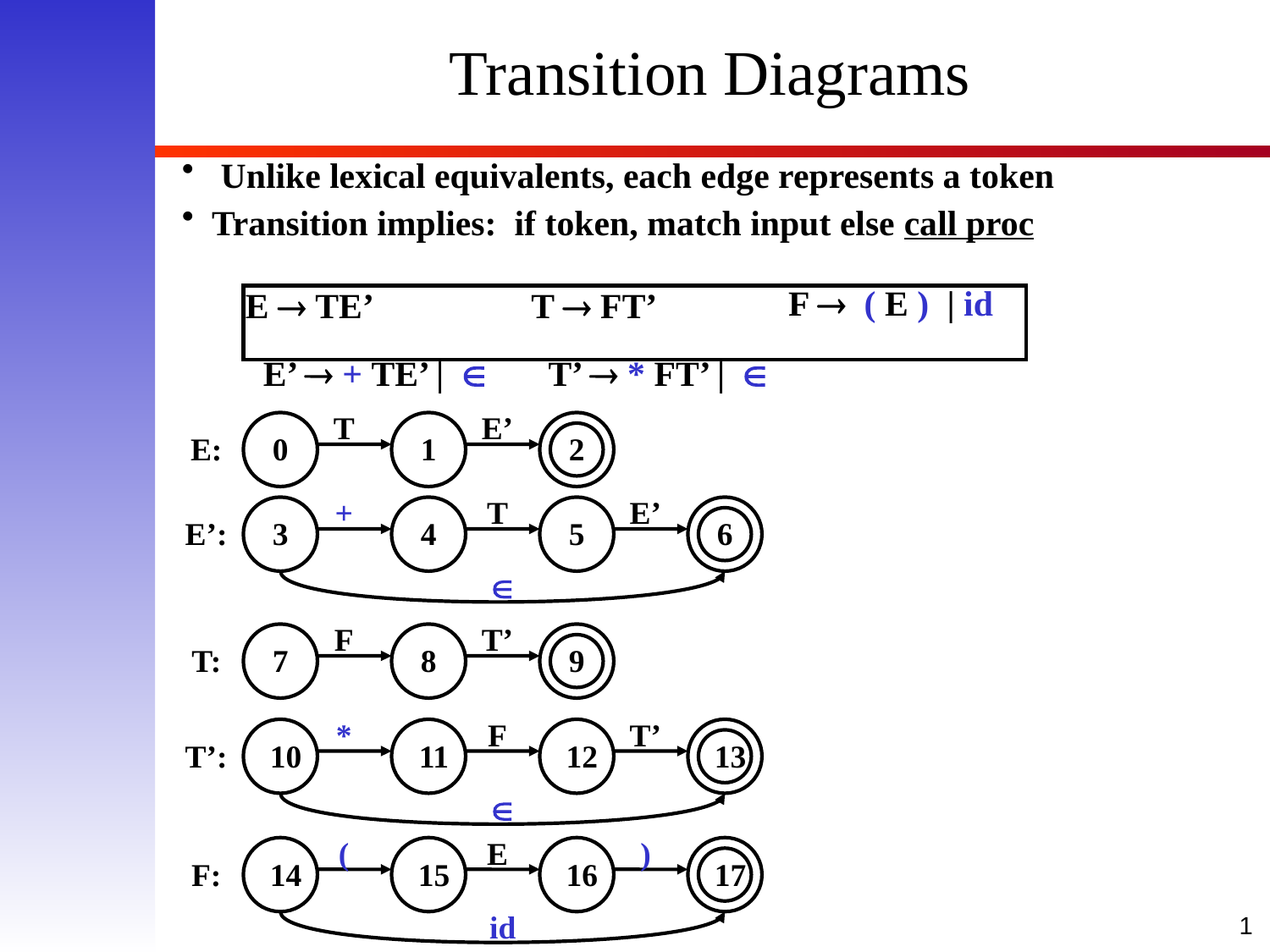

# Transition Diagrams
 Unlike lexical equivalents, each edge represents a token
Transition implies:  if token, match input else call proc
F →  ( E )  | id
E → TE’                                                E’ → + TE’ |  ∈

T → FT’                                                T’ → * FT’ |  ∈
T
E’

E:
0
1
2

+
T

4

E’

5

6
E’:
3

∈
F
T’

T:
7
8
9

*
F
T’

T’:
10
11
12
13

∈
(
E
)

F:
14
15
16
17

id
1